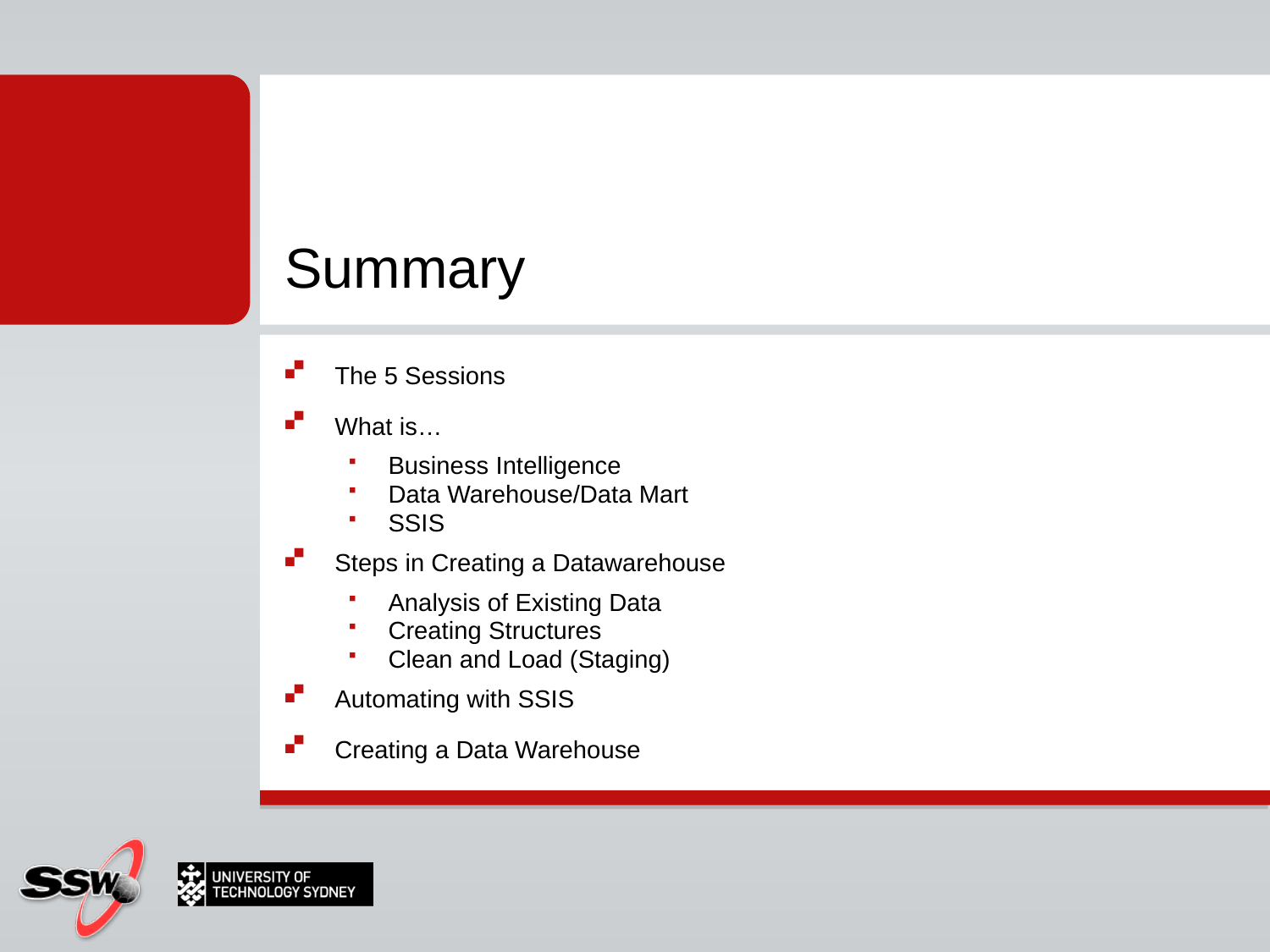

# Summary
The 5 Sessions
What is…
Business Intelligence
Data Warehouse/Data Mart
SSIS
Steps in Creating a Datawarehouse
Analysis of Existing Data
Creating Structures
Clean and Load (Staging)
Automating with SSIS
Creating a Data Warehouse